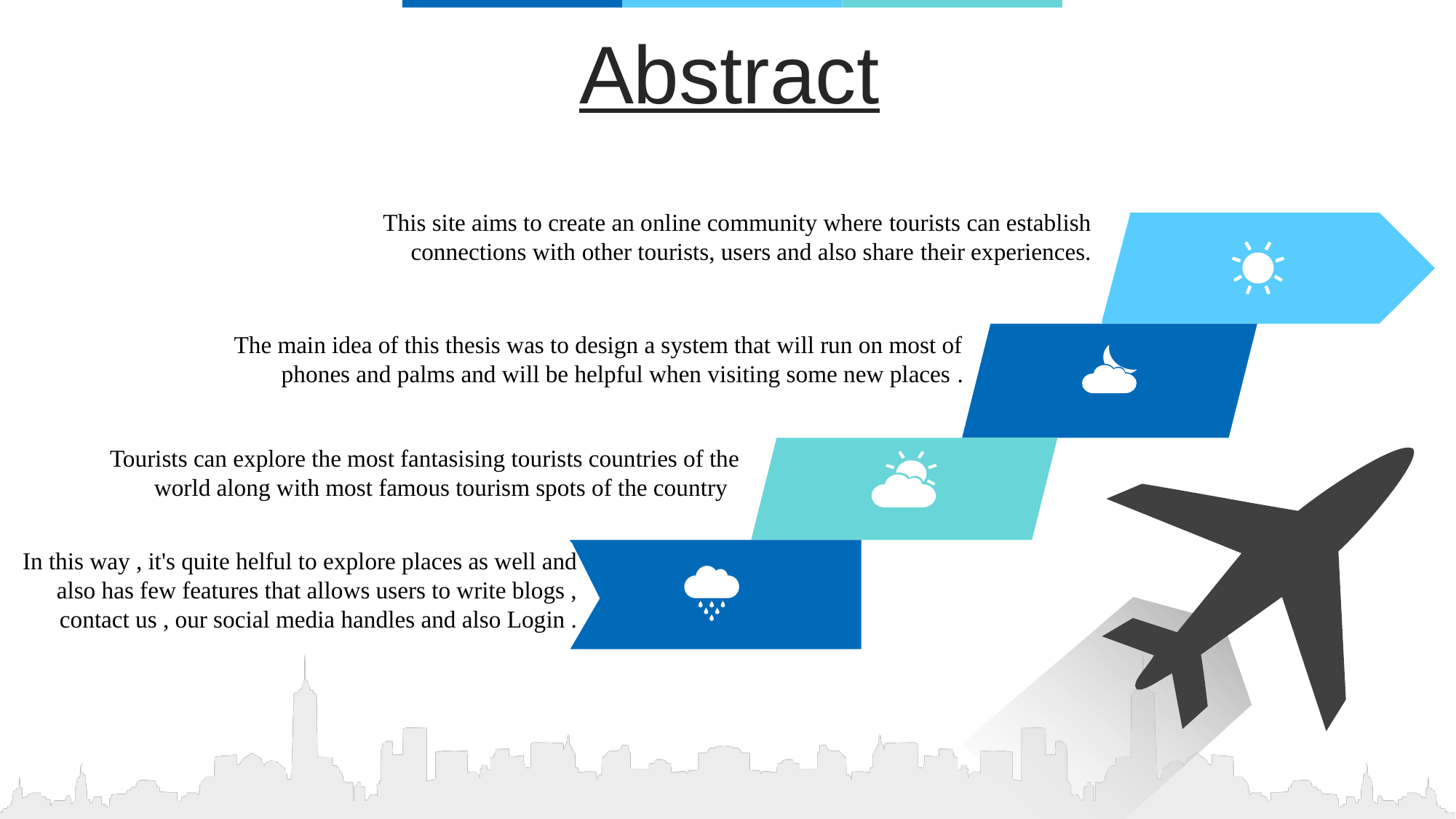

Abstract
This site aims to create an online community where tourists can establish connections with other tourists, users and also share their experiences.

The main idea of this thesis was to design a system that will run on most of phones and palms and will be helpful when visiting some new places .

Tourists can explore the most fantasising tourists countries of the world along with most famous tourism spots of the country

In this way , it's quite helful to explore places as well and also has few features that allows users to write blogs , contact us , our social media handles and also Login .